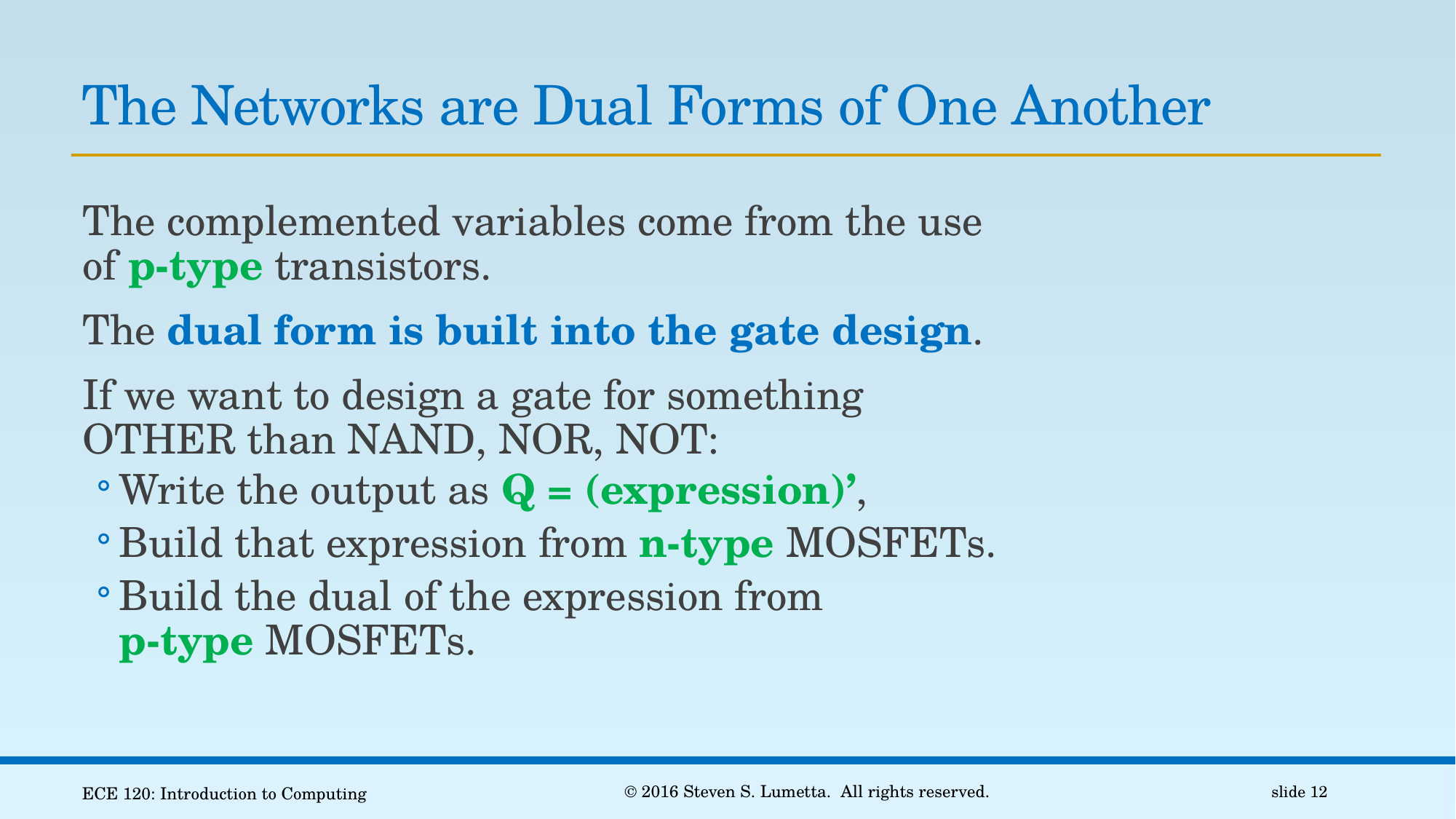

# The Networks are Dual Forms of One Another
The complemented variables come from the use of p-type transistors.
The dual form is built into the gate design.
If we want to design a gate for something
OTHER than NAND, NOR, NOT:
Write the output as Q = (expression)’,
Build that expression from n-type MOSFETs.
Build the dual of the expression from
p-type MOSFETs.
ECE 120: Introduction to Computing
© 2016 Steven S. Lumetta.  All rights reserved.
slide 12